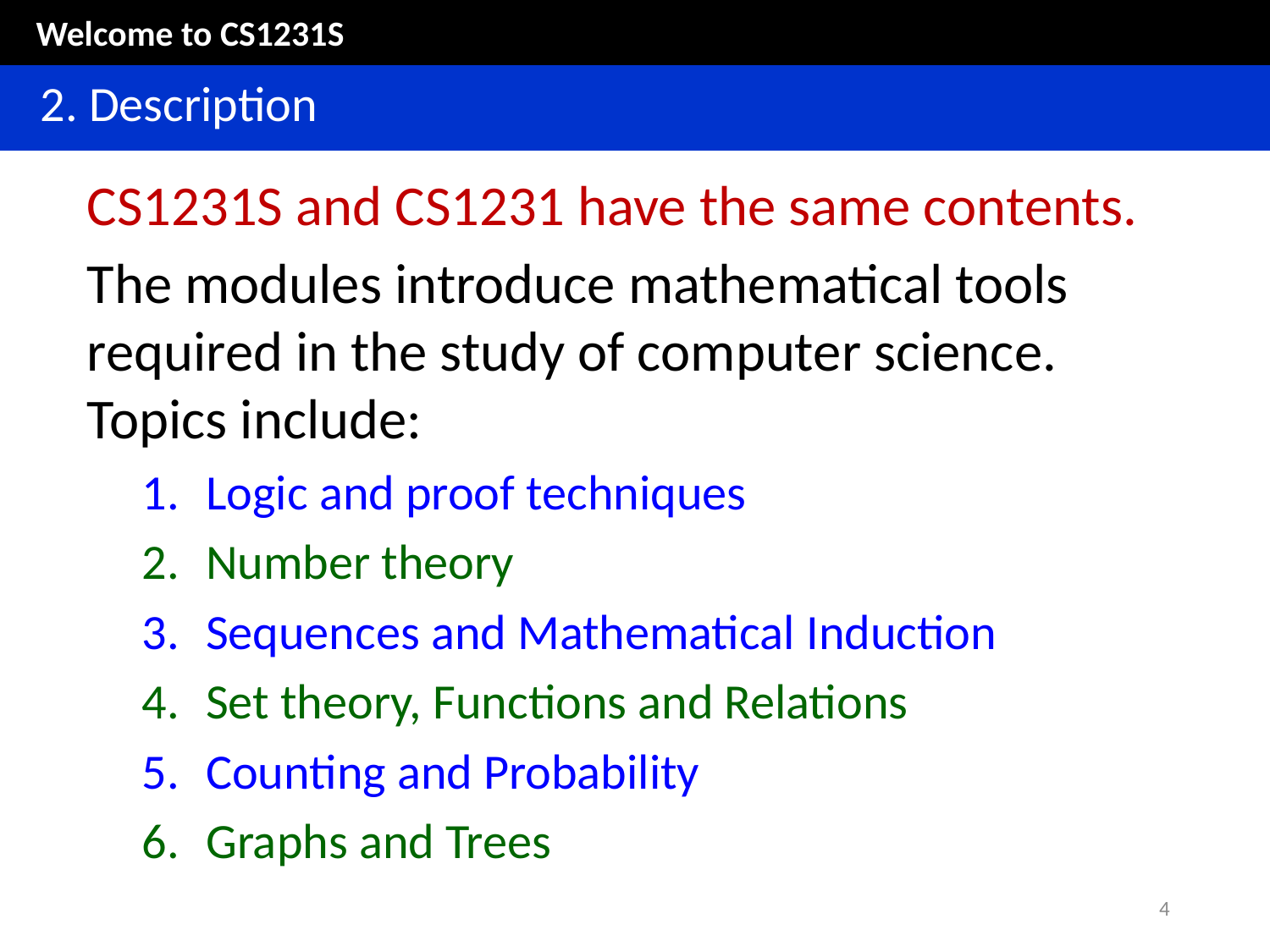

Welcome to CS1231S
	2. Description
CS1231S and CS1231 have the same contents.
The modules introduce mathematical tools required in the study of computer science. Topics include:
Logic and proof techniques
Number theory
Sequences and Mathematical Induction
Set theory, Functions and Relations
Counting and Probability
Graphs and Trees
4